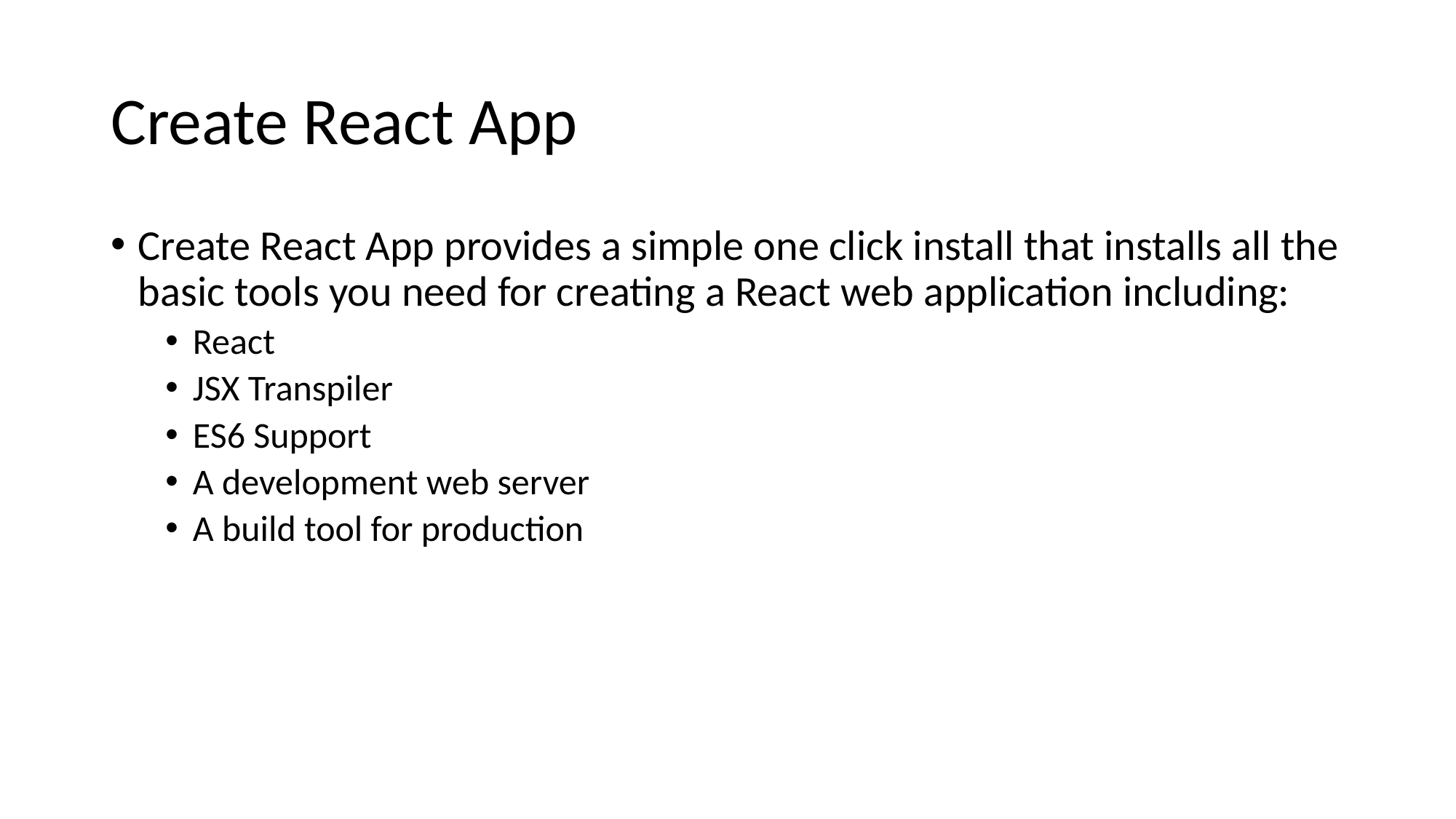

# Create React App
Create React App provides a simple one click install that installs all the basic tools you need for creating a React web application including:
React
JSX Transpiler
ES6 Support
A development web server
A build tool for production